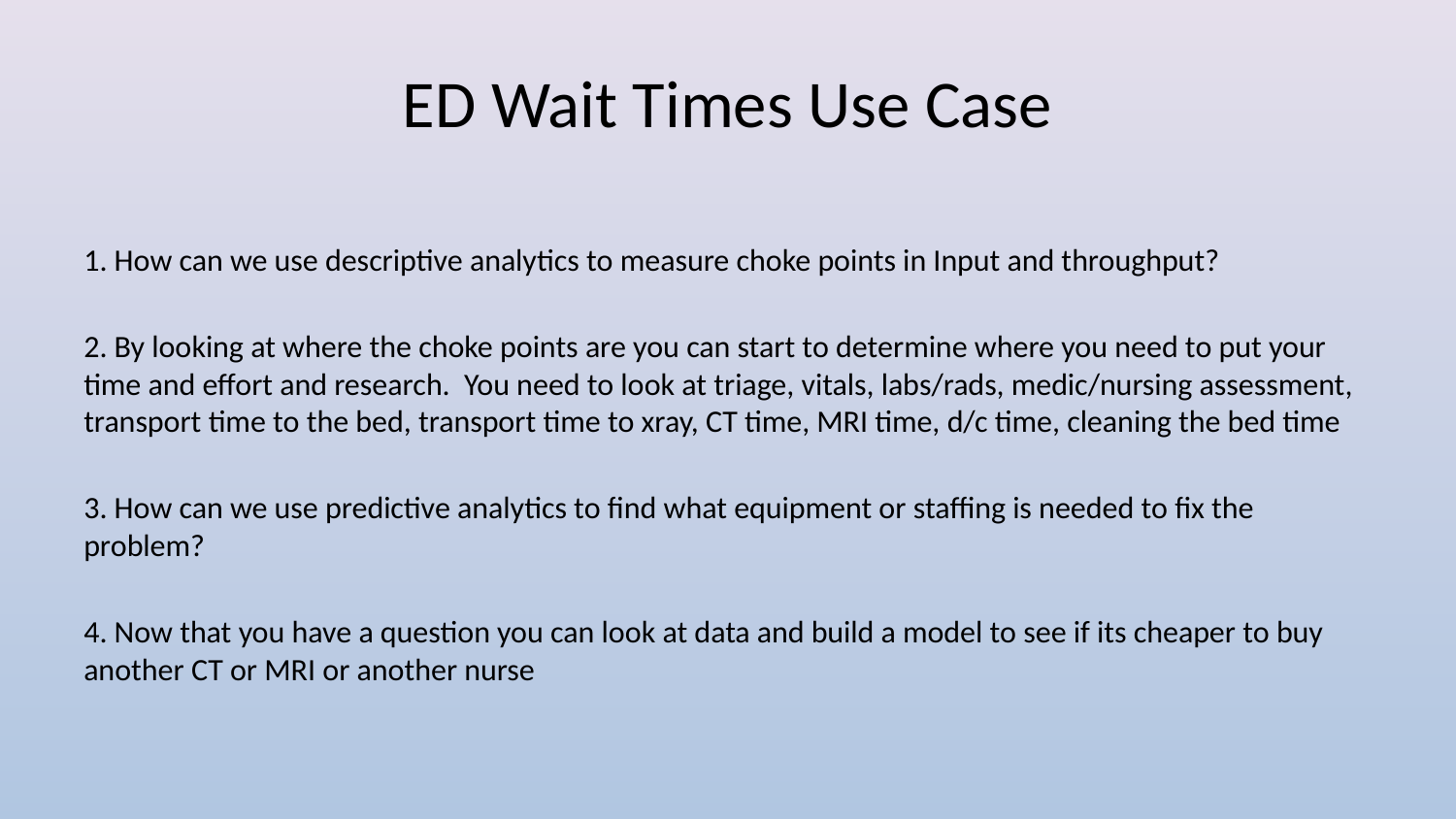

# ED Wait Times Use Case

1. How can we use descriptive analytics to measure choke points in Input and throughput?

2. By looking at where the choke points are you can start to determine where you need to put your time and effort and research.  You need to look at triage, vitals, labs/rads, medic/nursing assessment, transport time to the bed, transport time to xray, CT time, MRI time, d/c time, cleaning the bed time

3. How can we use predictive analytics to find what equipment or staffing is needed to fix the problem?

4. Now that you have a question you can look at data and build a model to see if its cheaper to buy another CT or MRI or another nurse